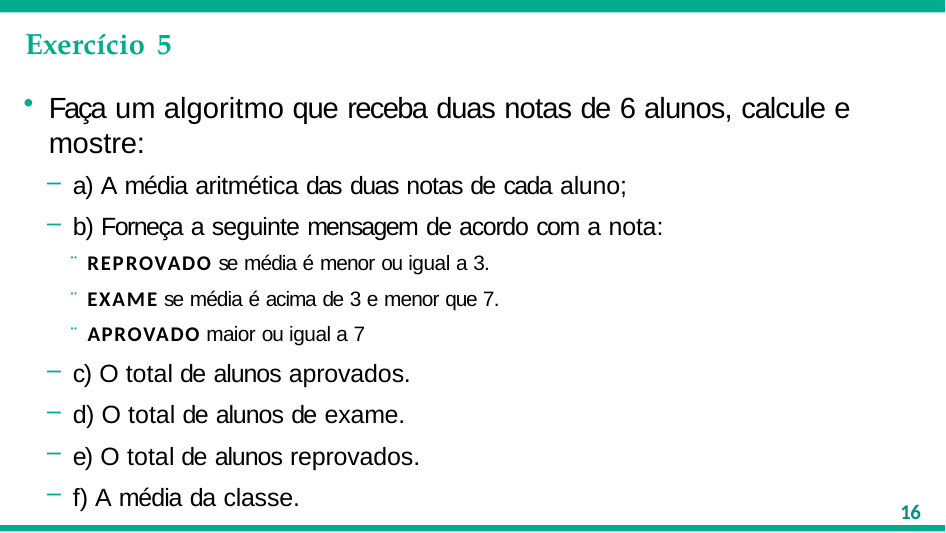

# Exercício 5
Faça um algoritmo que receba duas notas de 6 alunos, calcule e mostre:
a) A média aritmética das duas notas de cada aluno;
b) Forneça a seguinte mensagem de acordo com a nota:
¨ REPROVADO se média é menor ou igual a 3.
¨ EXAME se média é acima de 3 e menor que 7.
¨ APROVADO maior ou igual a 7
c) O total de alunos aprovados.
d) O total de alunos de exame.
e) O total de alunos reprovados.
f) A média da classe.
16